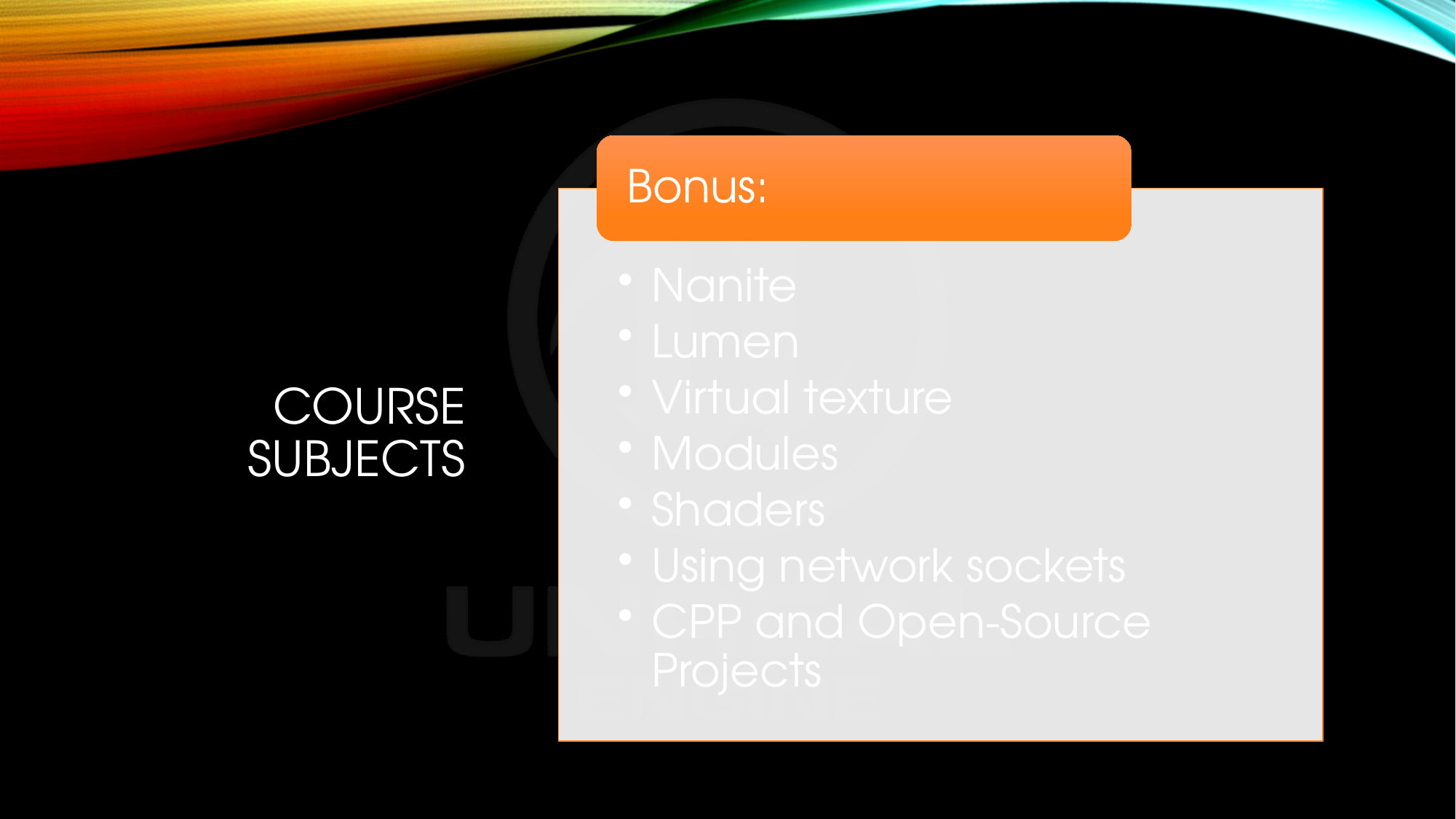

# Course subjects
Nanite
Lumen
Virtual texture
Modules
Shaders
Using network sockets
CPP and Open-Source Projects
Bonus: